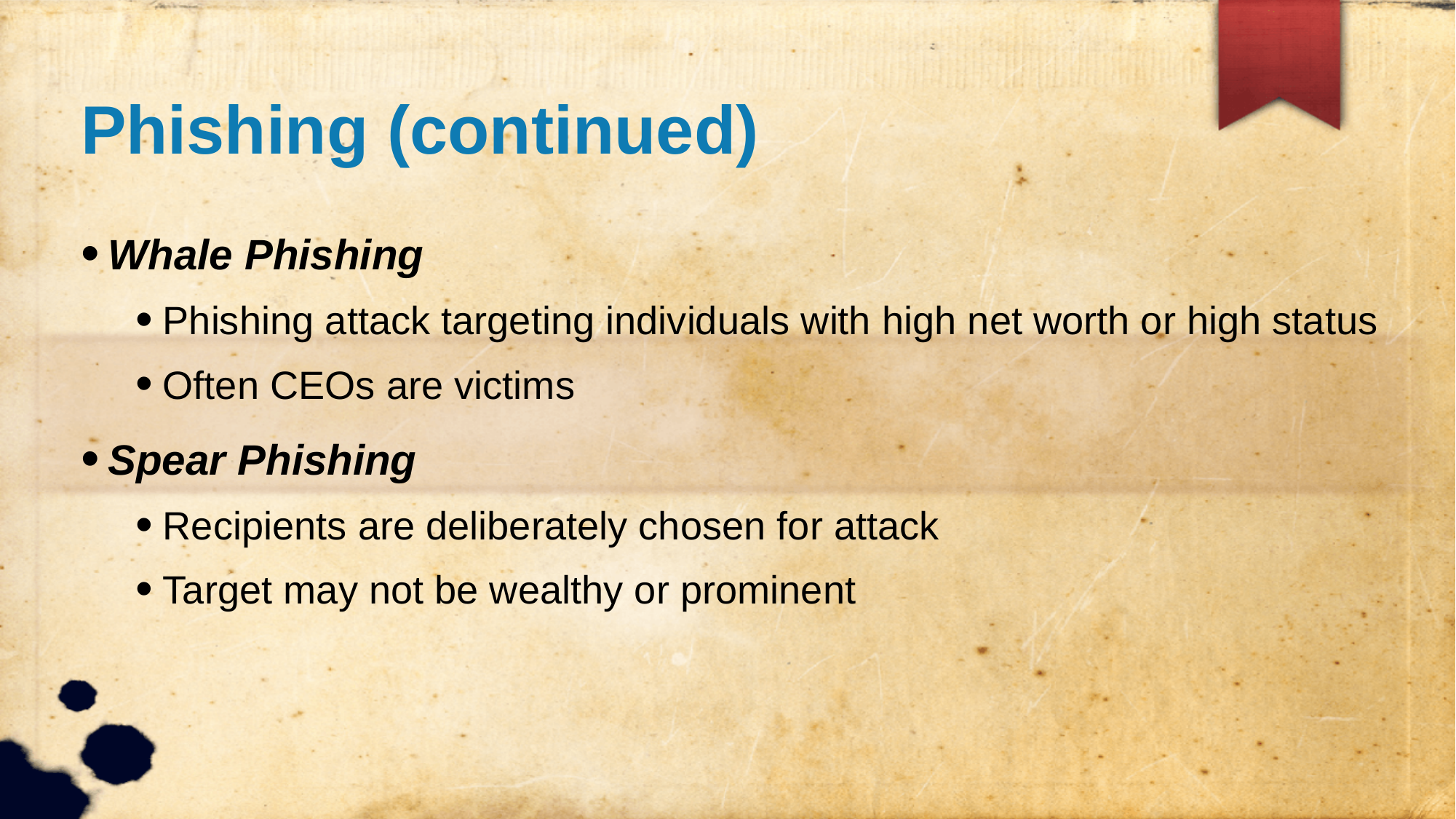

Phishing (continued)
Whale Phishing
Phishing attack targeting individuals with high net worth or high status
Often CEOs are victims
Spear Phishing
Recipients are deliberately chosen for attack
Target may not be wealthy or prominent